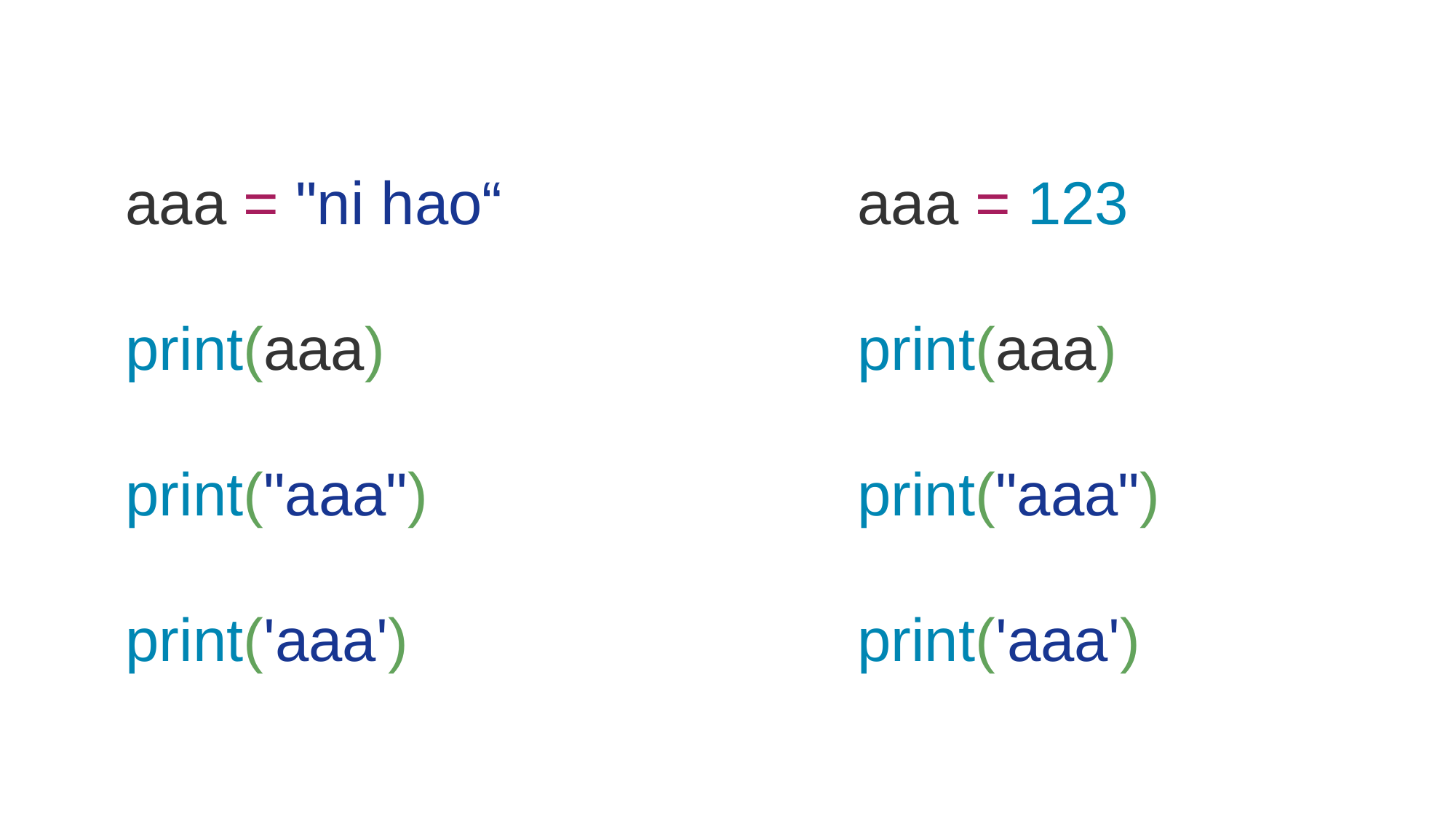

aaa = "ni hao“
print(aaa)
print("aaa")
print('aaa')
aaa = 123
print(aaa)
print("aaa")
print('aaa')